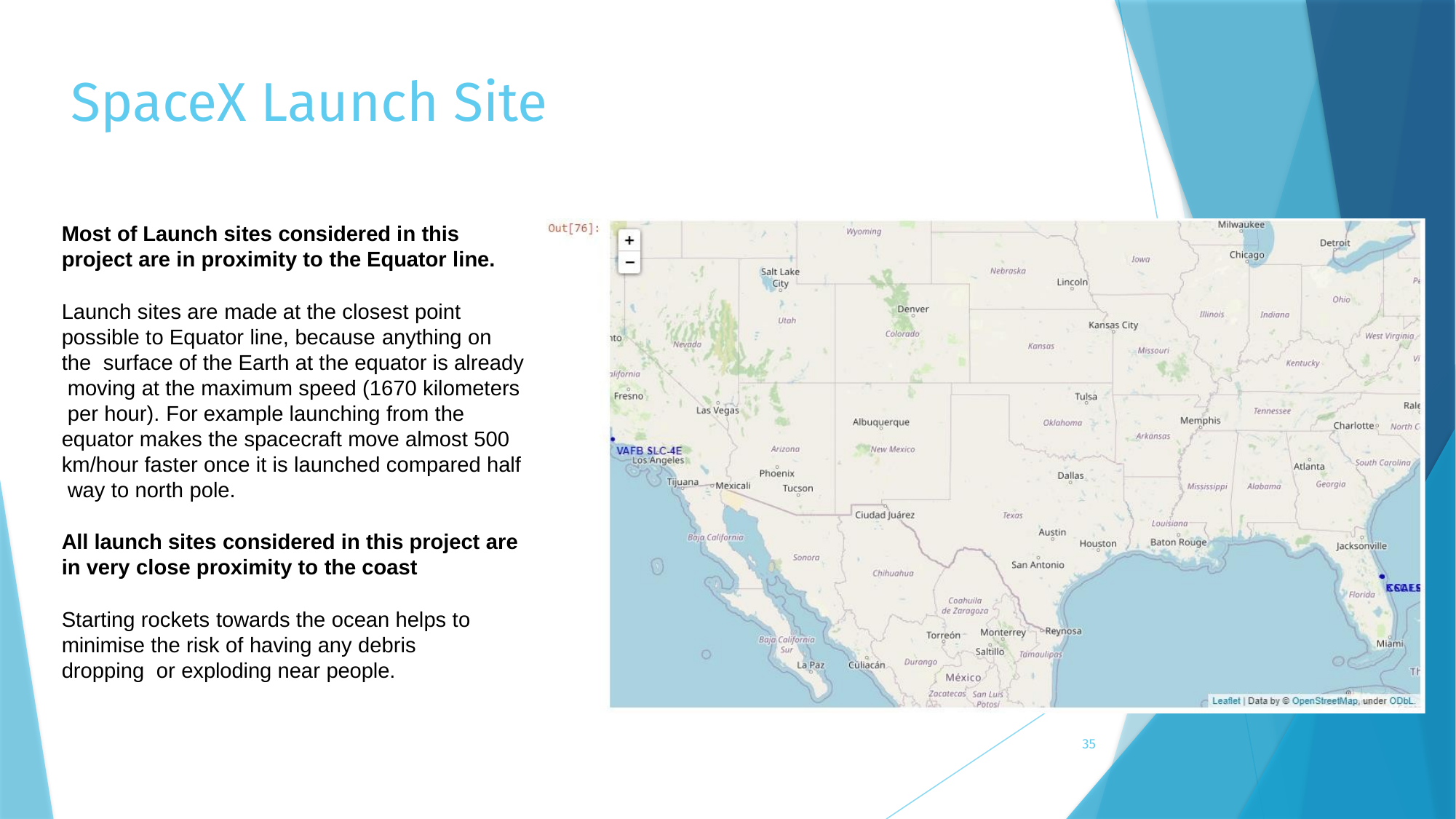

# SpaceX Launch Site
Most of Launch sites considered in this
project are in proximity to the Equator line.

Launch sites are made at the closest point  possible to Equator line, because anything on the  surface of the Earth at the equator is already  moving at the maximum speed (1670 kilometers  per hour). For example launching from the  equator makes the spacecraft move almost 500  km/hour faster once it is launched compared half  way to north pole.

All launch sites considered in this project are
in very close proximity to the coast

Starting rockets towards the ocean helps to  minimise the risk of having any debris dropping  or exploding near people.

35